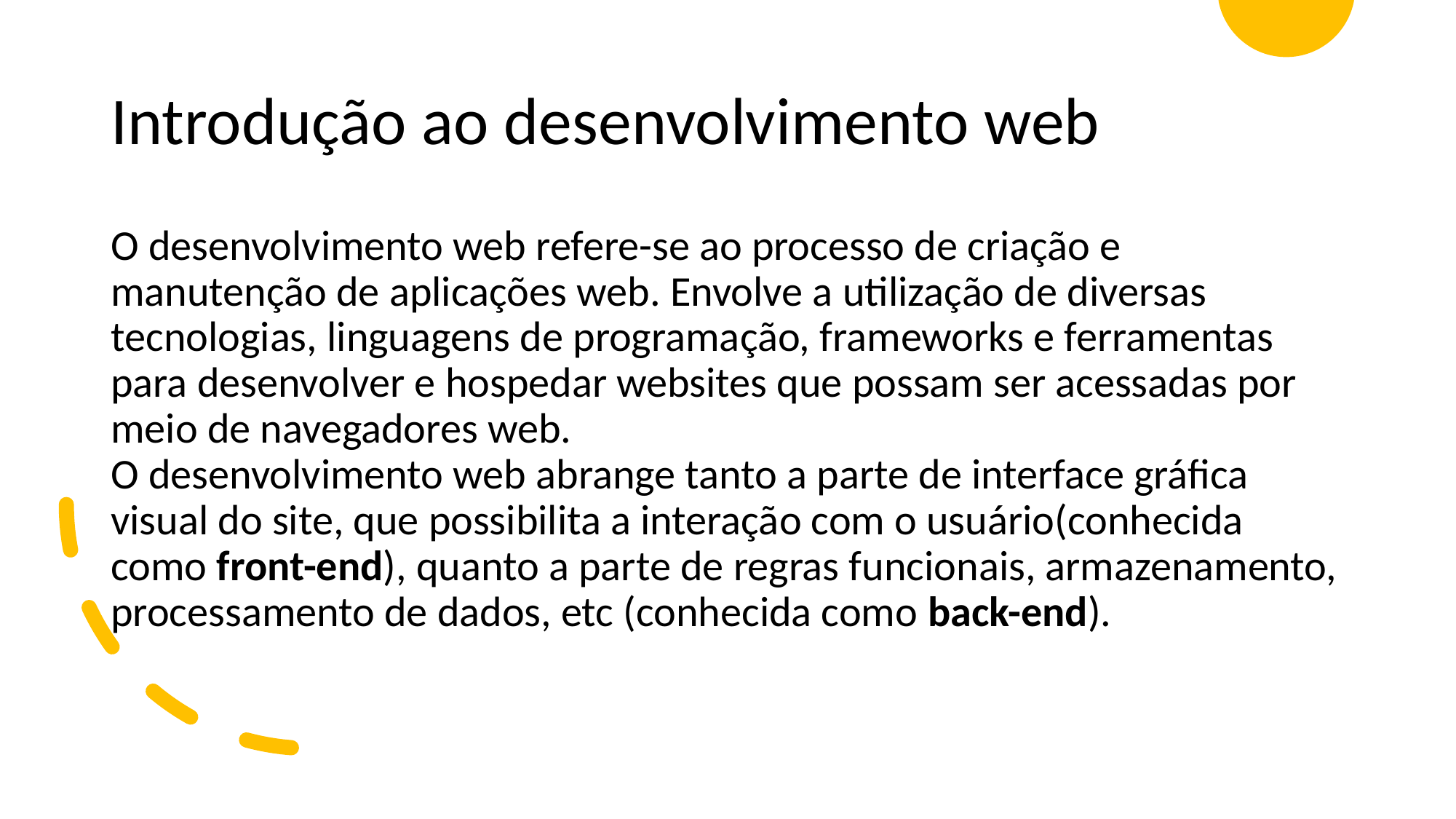

# Introdução ao desenvolvimento web
O desenvolvimento web refere-se ao processo de criação e manutenção de aplicações web. Envolve a utilização de diversas tecnologias, linguagens de programação, frameworks e ferramentas para desenvolver e hospedar websites que possam ser acessadas por meio de navegadores web.
O desenvolvimento web abrange tanto a parte de interface gráfica visual do site, que possibilita a interação com o usuário(conhecida como front-end), quanto a parte de regras funcionais, armazenamento, processamento de dados, etc (conhecida como back-end).